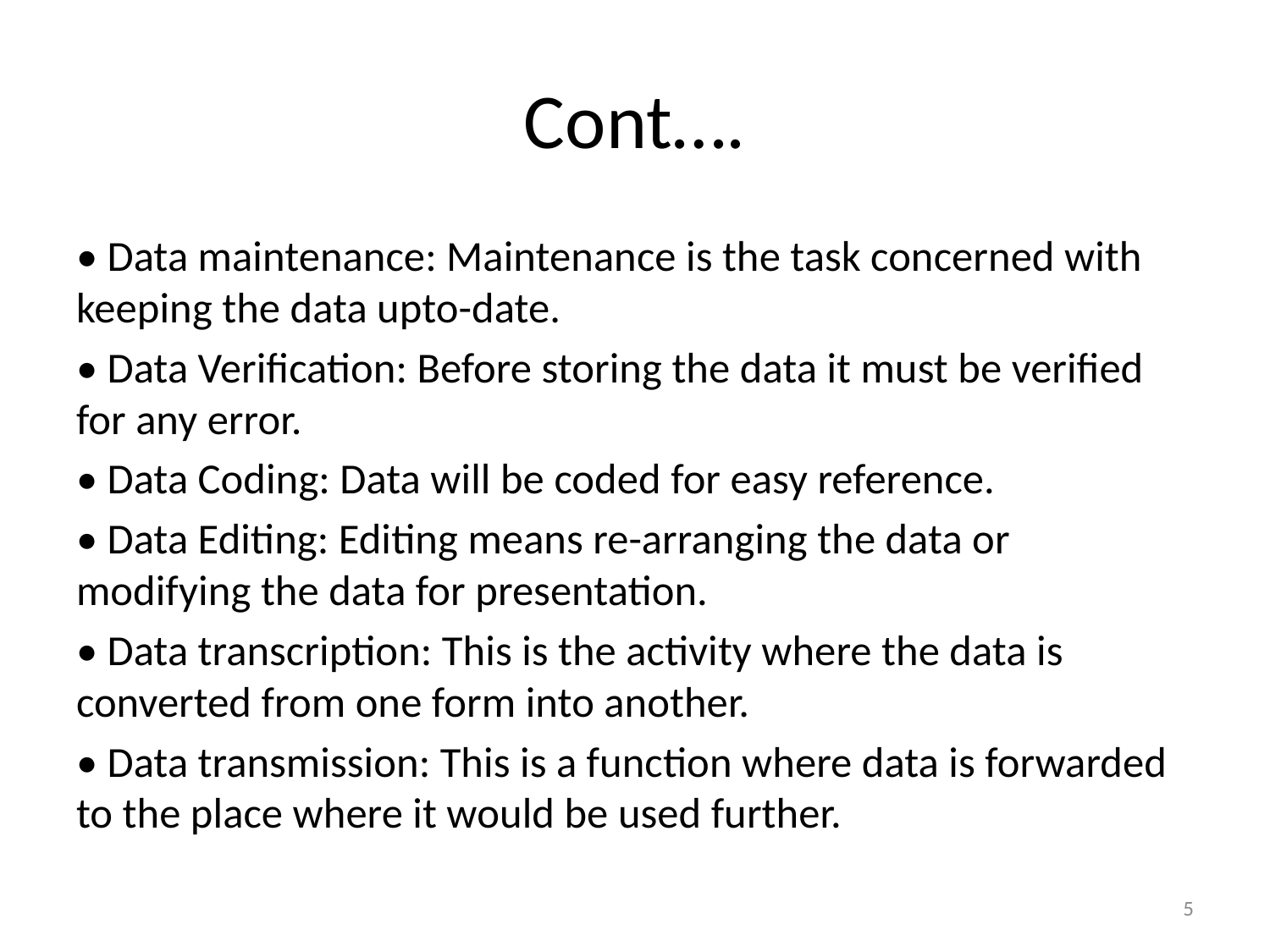

# Cont….
• Data maintenance: Maintenance is the task concerned with keeping the data upto-date.
• Data Verification: Before storing the data it must be verified for any error.
• Data Coding: Data will be coded for easy reference.
• Data Editing: Editing means re-arranging the data or modifying the data for presentation.
• Data transcription: This is the activity where the data is converted from one form into another.
• Data transmission: This is a function where data is forwarded to the place where it would be used further.

5